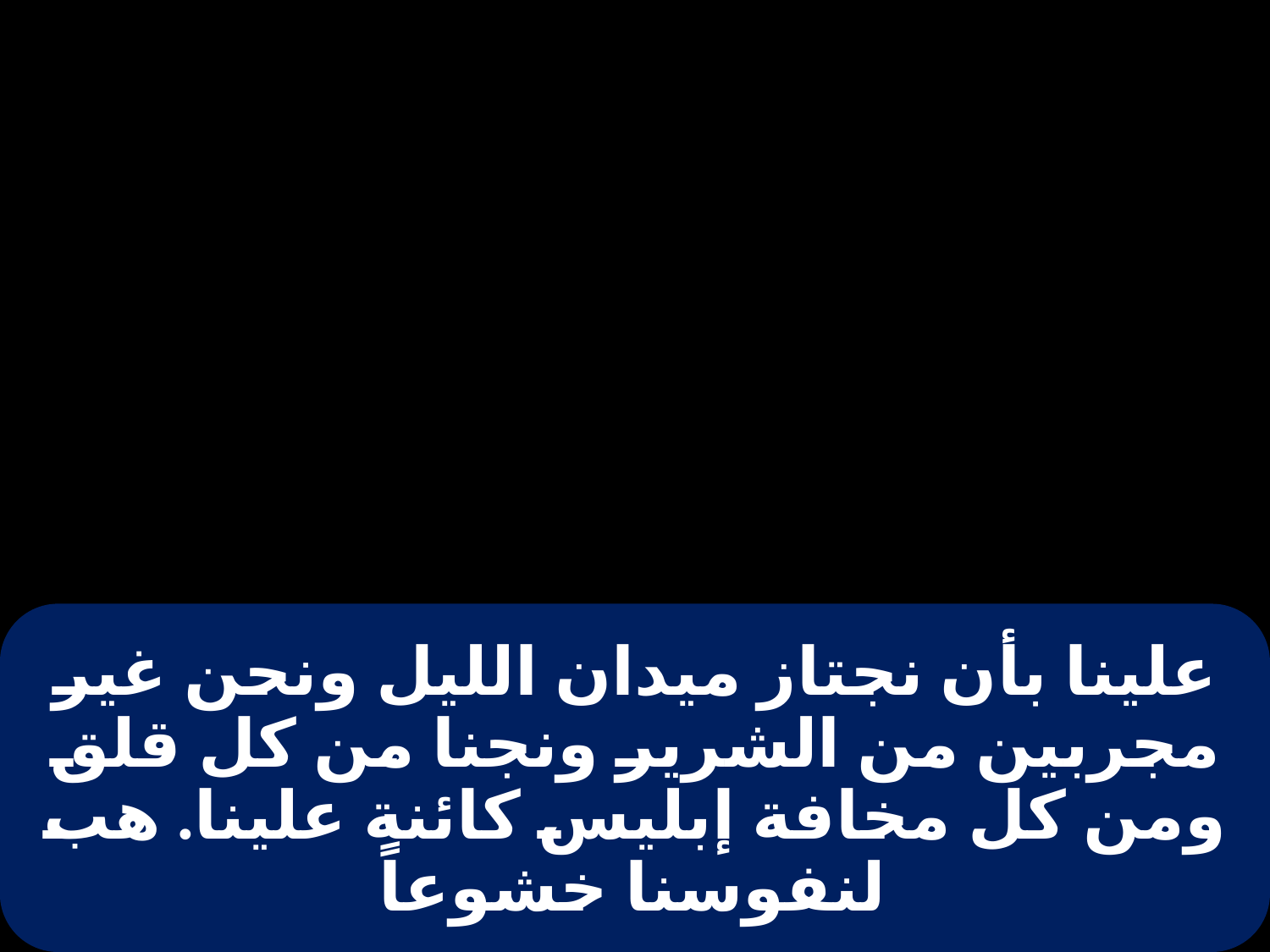

# علينا بأن نجتاز ميدان الليل ونحن غير مجربين من الشرير ونجنا من كل قلق ومن كل مخافة إبليس كائنة علينا. هب لنفوسنا خشوعاً